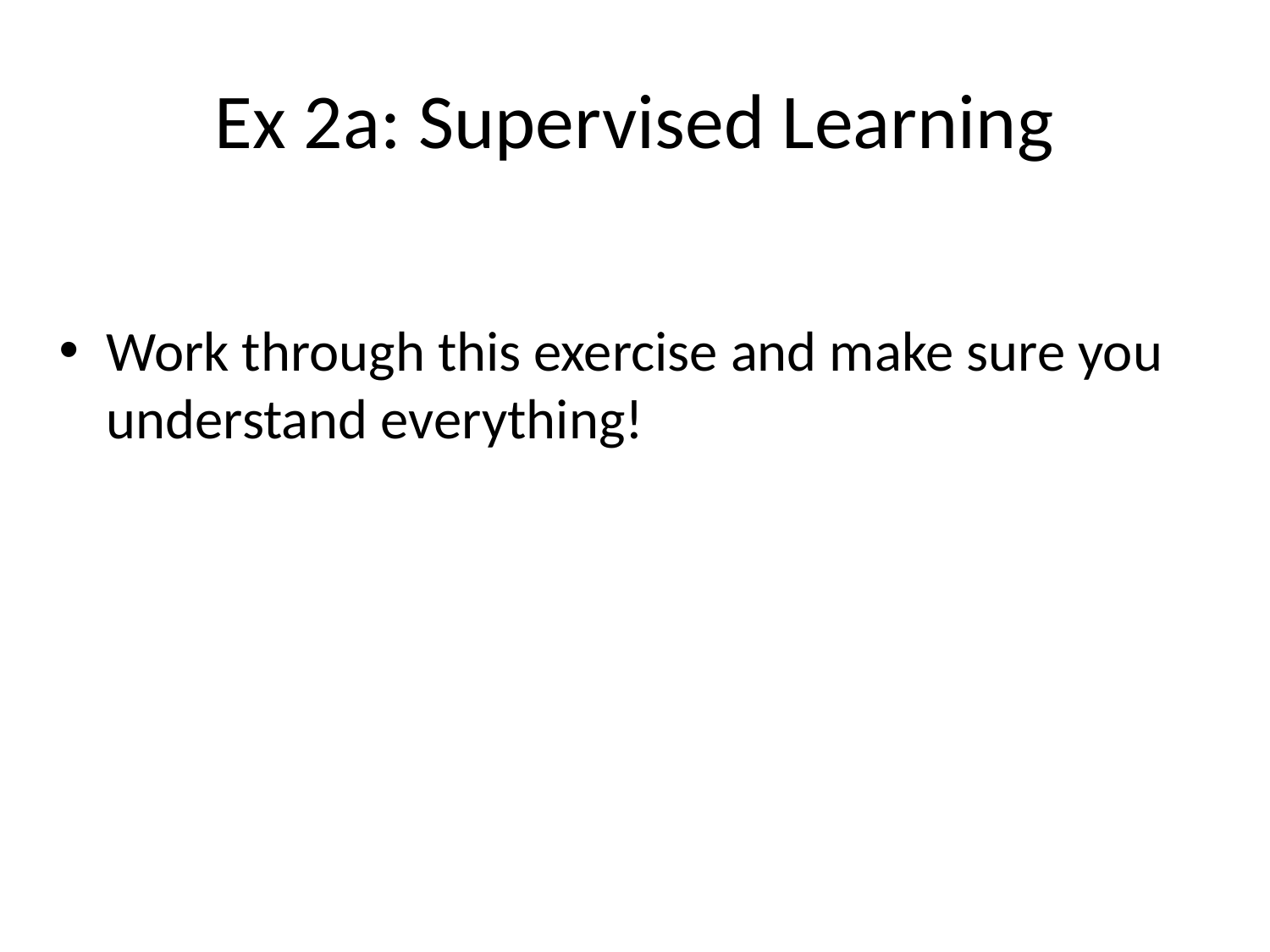

# Ex 2a: Supervised Learning
Work through this exercise and make sure you understand everything!